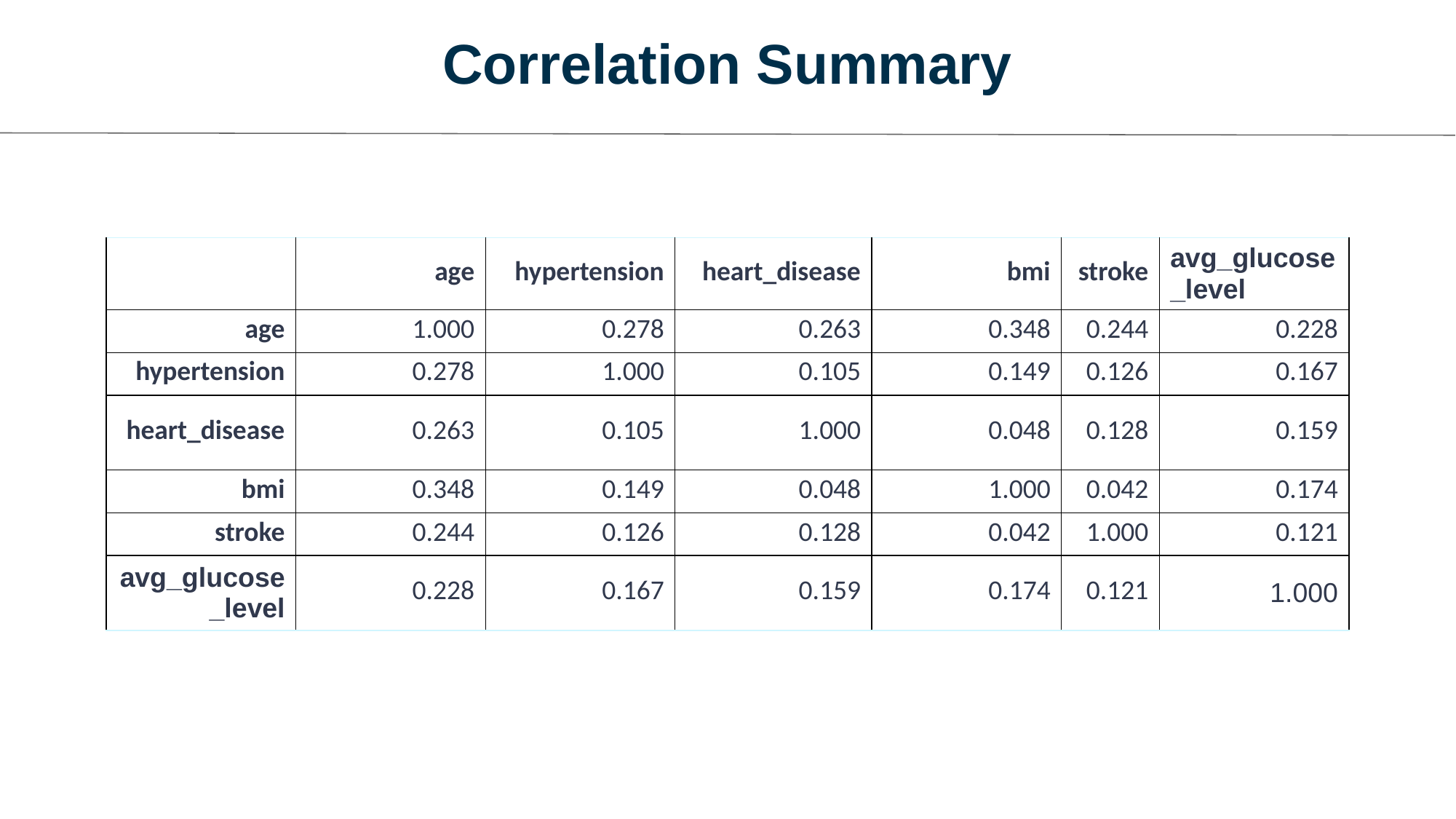

# Correlation Summary
|  | age | hypertension | heart\_disease | bmi | stroke | avg\_glucose\_level |
| --- | --- | --- | --- | --- | --- | --- |
| age | 1.000 | 0.278 | 0.263 | 0.348 | 0.244 | 0.228 |
| hypertension | 0.278 | 1.000 | 0.105 | 0.149 | 0.126 | 0.167 |
| heart\_disease | 0.263 | 0.105 | 1.000 | 0.048 | 0.128 | 0.159 |
| bmi | 0.348 | 0.149 | 0.048 | 1.000 | 0.042 | 0.174 |
| stroke | 0.244 | 0.126 | 0.128 | 0.042 | 1.000 | 0.121 |
| avg\_glucose\_level | 0.228 | 0.167 | 0.159 | 0.174 | 0.121 | 1.000 |